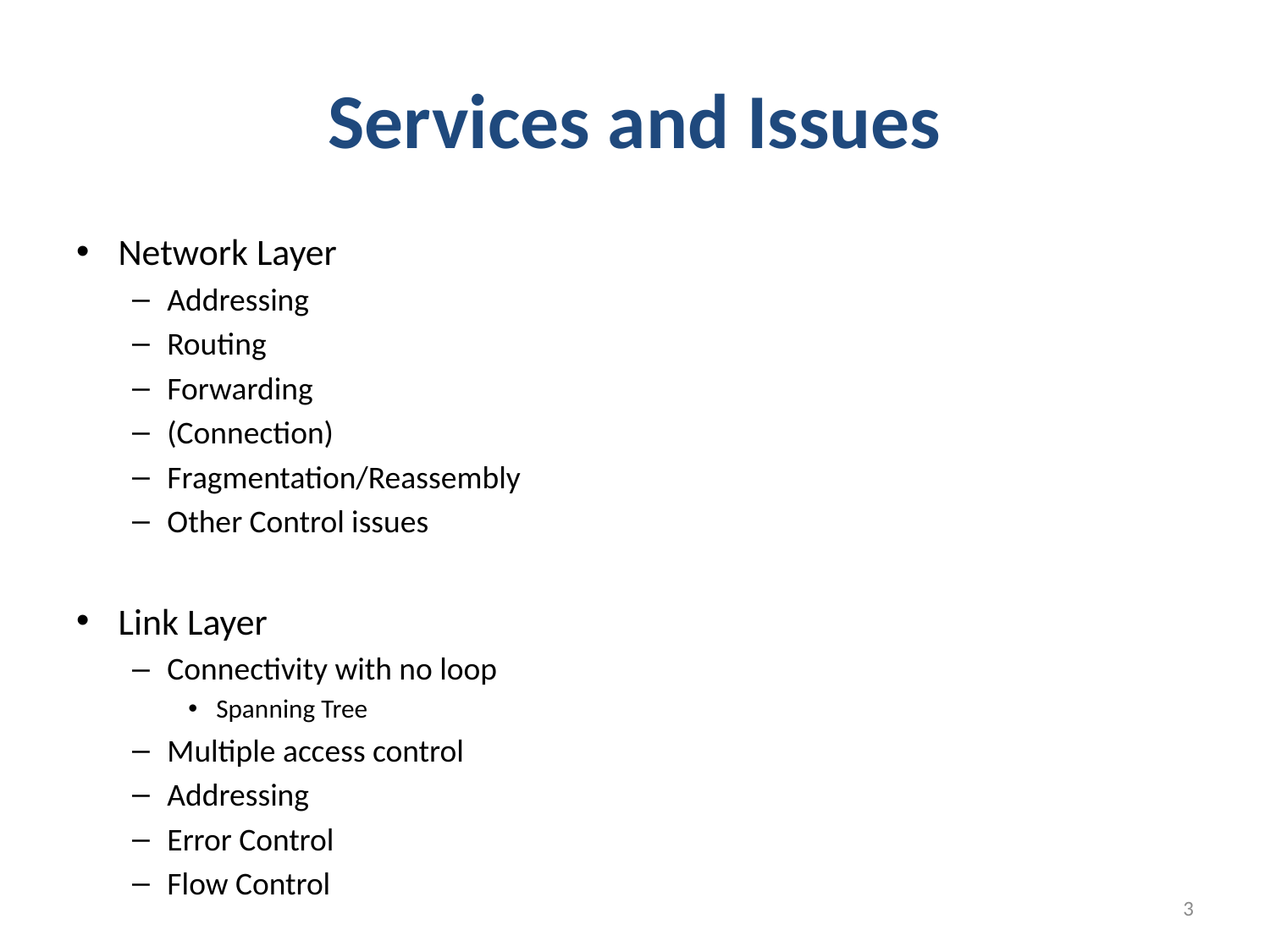

# Services and Issues
Network Layer
Addressing
Routing
Forwarding
(Connection)
Fragmentation/Reassembly
Other Control issues

Link Layer
Connectivity with no loop
Spanning Tree
Multiple access control
Addressing
Error Control
Flow Control
3